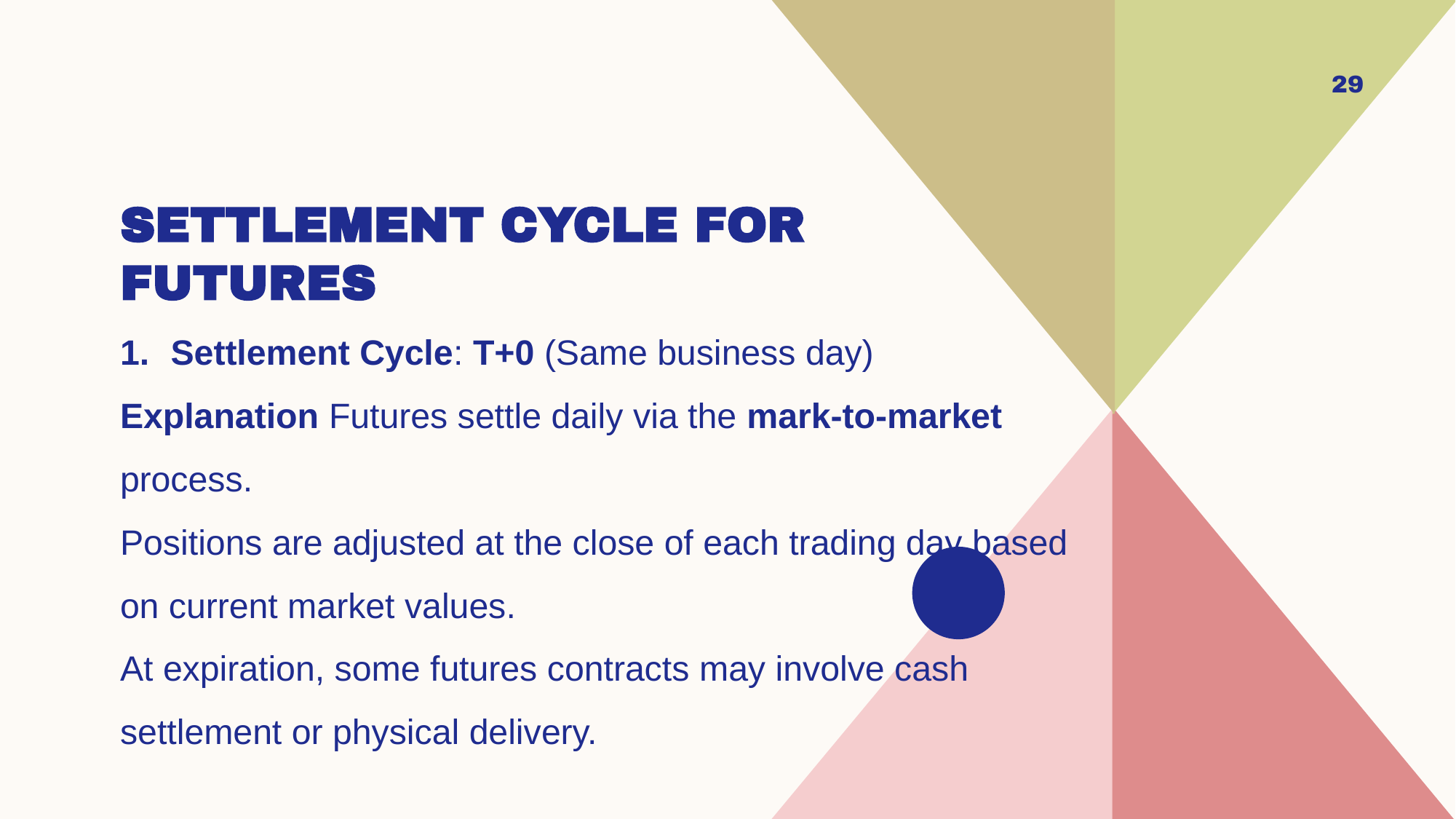

29
# Settlement Cycle for Futures
Settlement Cycle: T+0 (Same business day)
Explanation Futures settle daily via the mark-to-market process.
Positions are adjusted at the close of each trading day based on current market values.
At expiration, some futures contracts may involve cash settlement or physical delivery.